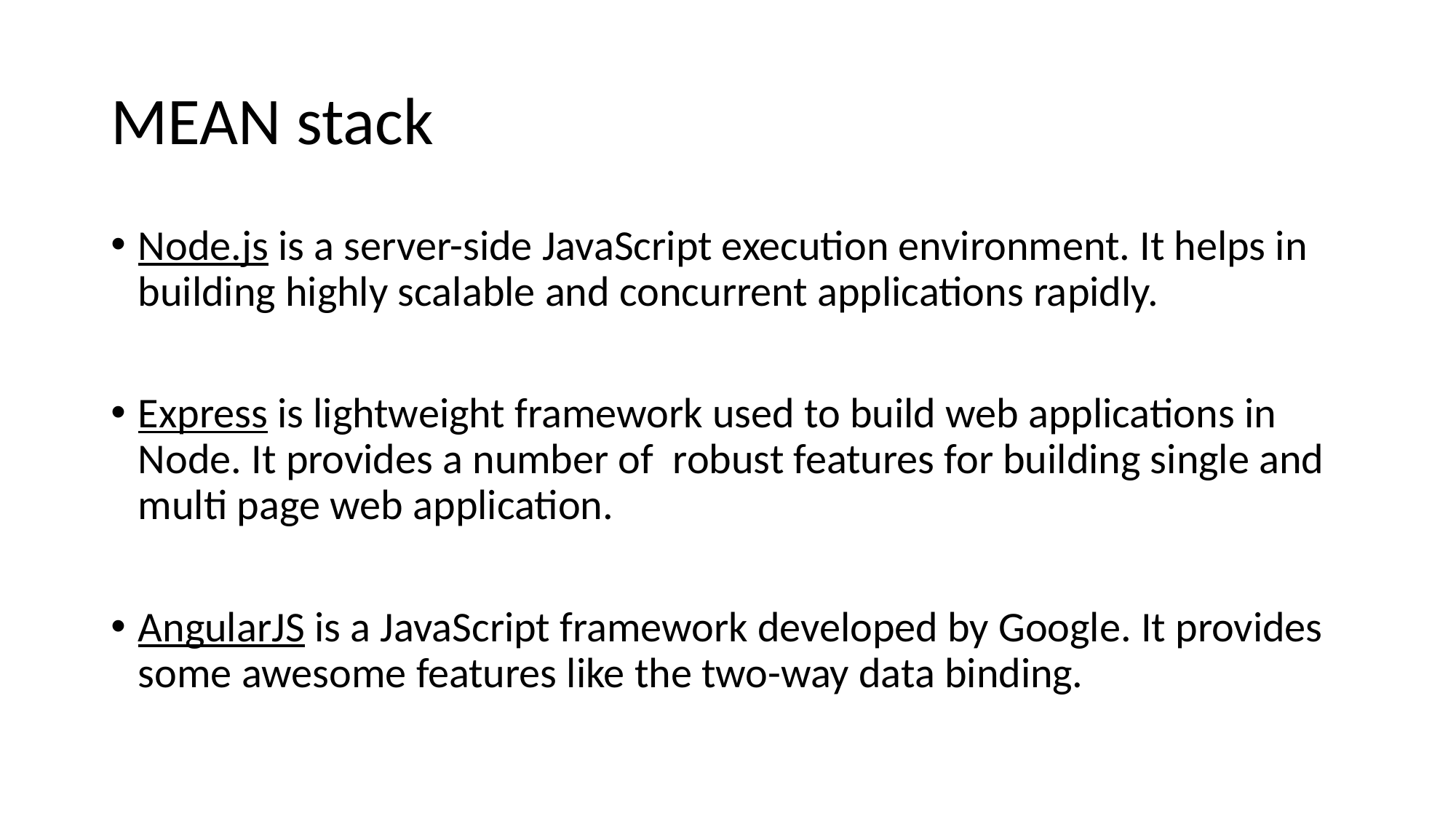

# MEAN stack
Node.js is a server-side JavaScript execution environment. It helps in building highly scalable and concurrent applications rapidly.

Express is lightweight framework used to build web applications in Node. It provides a number of  robust features for building single and multi page web application.

AngularJS is a JavaScript framework developed by Google. It provides some awesome features like the two-way data binding.